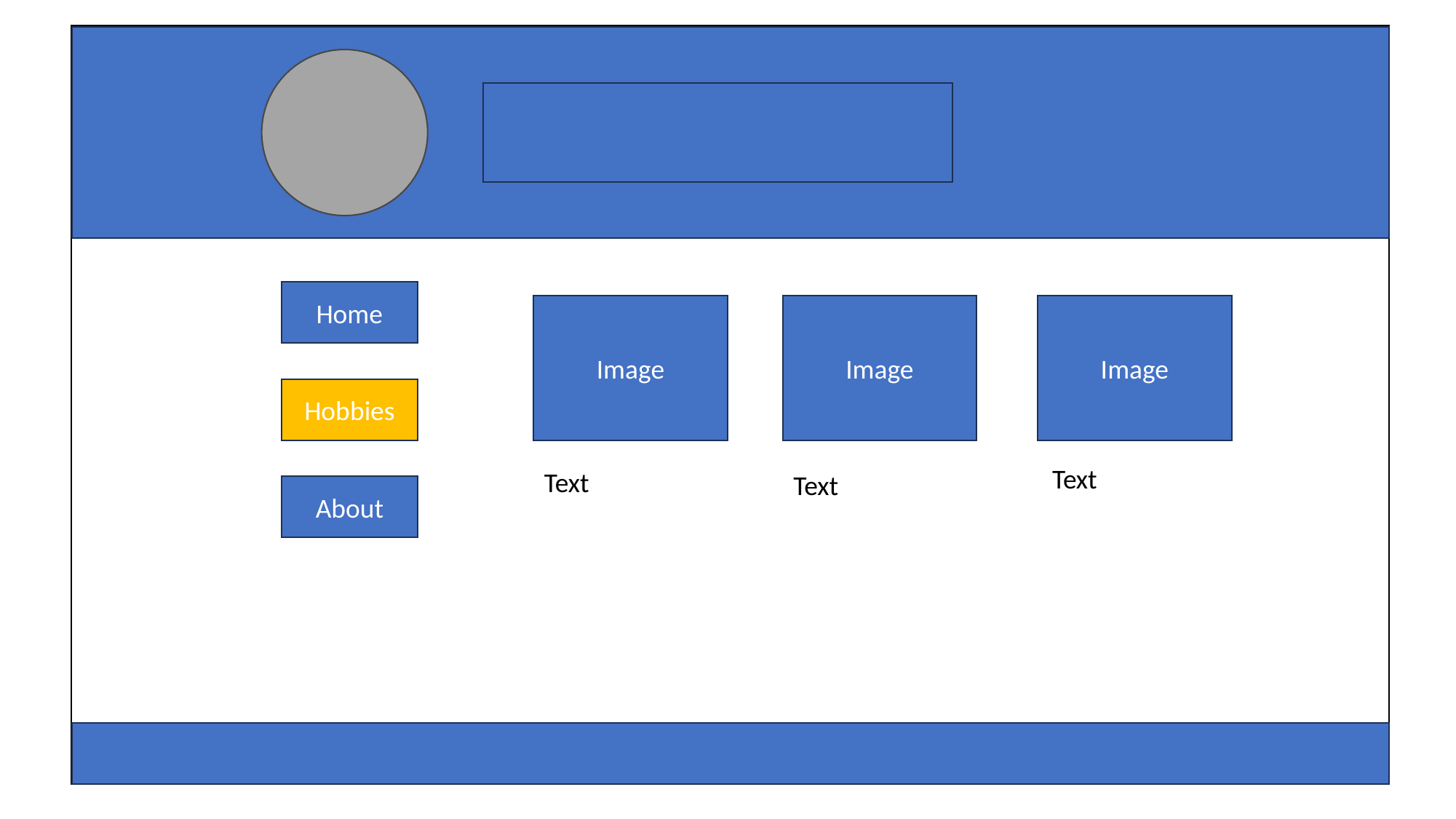

Home
Image
Image
Image
Hobbies
Text
Text
Text
About